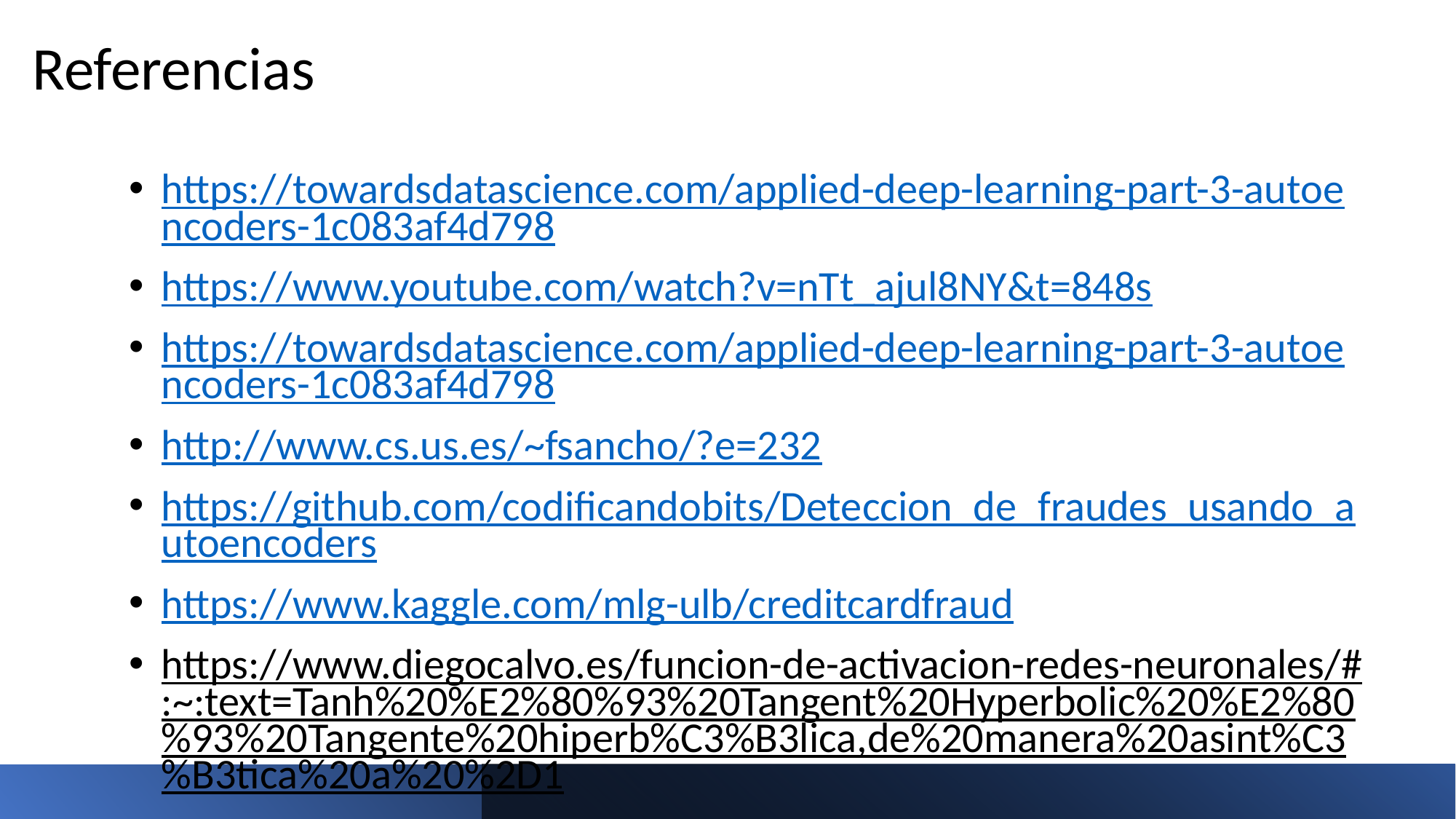

# Referencias
https://towardsdatascience.com/applied-deep-learning-part-3-autoencoders-1c083af4d798
https://www.youtube.com/watch?v=nTt_ajul8NY&t=848s
https://towardsdatascience.com/applied-deep-learning-part-3-autoencoders-1c083af4d798
http://www.cs.us.es/~fsancho/?e=232
https://github.com/codificandobits/Deteccion_de_fraudes_usando_autoencoders
https://www.kaggle.com/mlg-ulb/creditcardfraud
https://www.diegocalvo.es/funcion-de-activacion-redes-neuronales/#:~:text=Tanh%20%E2%80%93%20Tangent%20Hyperbolic%20%E2%80%93%20Tangente%20hiperb%C3%B3lica,de%20manera%20asint%C3%B3tica%20a%20%2D1.
https://keras.io/